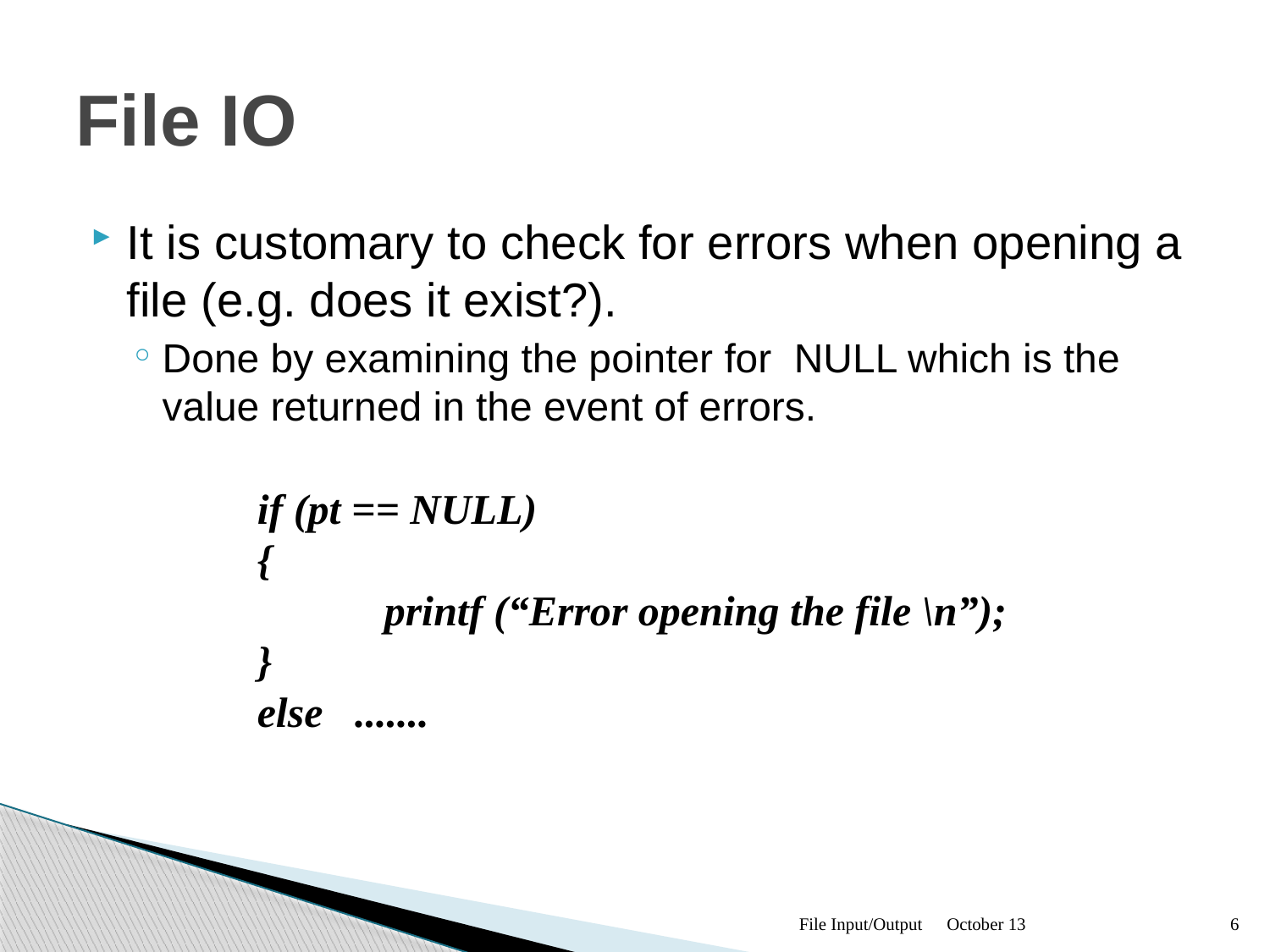

# File IO
It is customary to check for errors when opening a file (e.g. does it exist?).
Done by examining the pointer for  NULL which is the value returned in the event of errors.
if (pt == NULL)
{
	printf (“Error opening the file \n”);
}
else   .......
File Input/Output
October 13
6